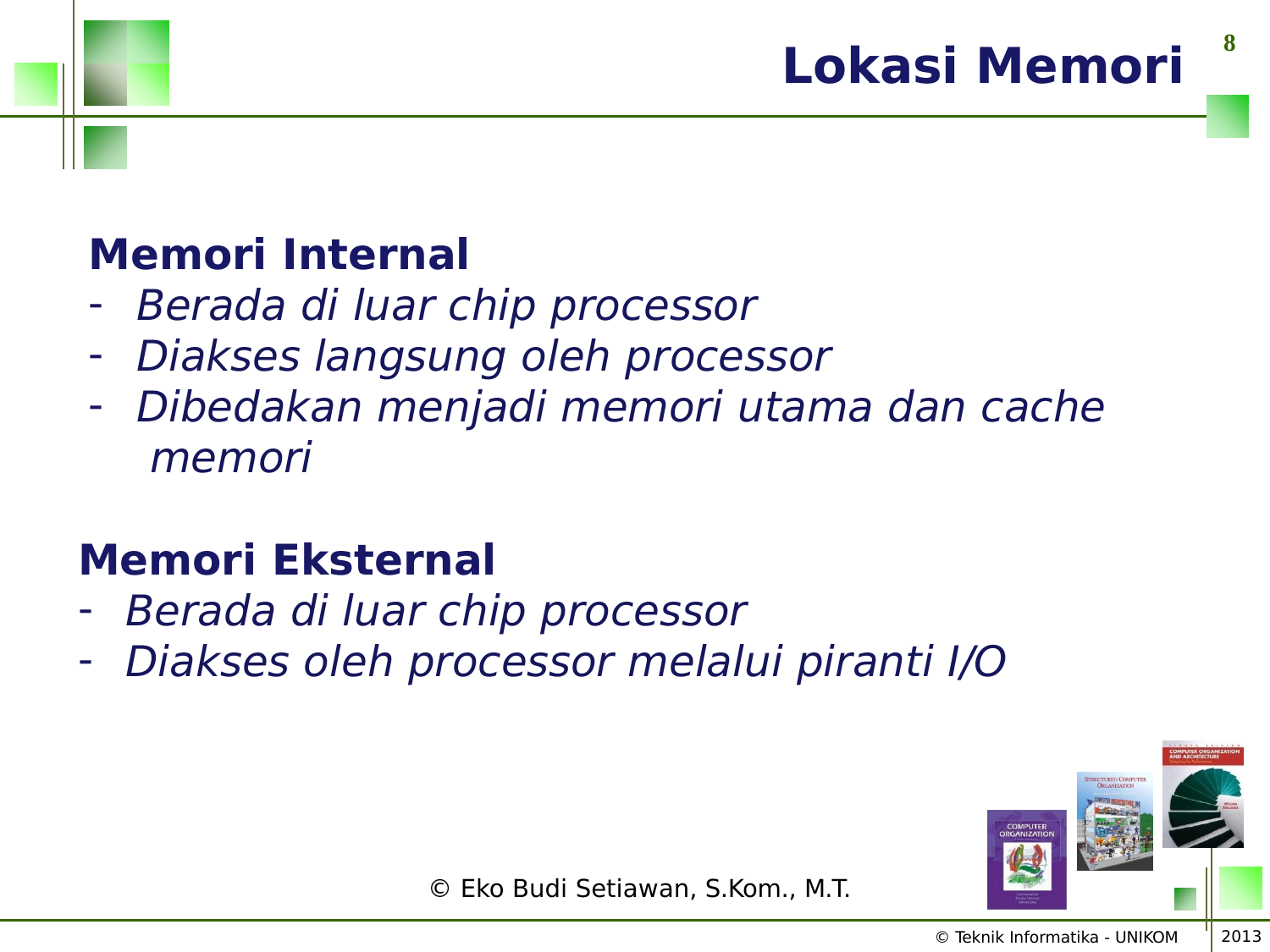

8
# Lokasi Memori
Memori Internal
Berada di luar chip processor
Diakses langsung oleh processor
Dibedakan menjadi memori utama dan cache  memori

Memori Eksternal
Berada di luar chip processor
Diakses oleh processor melalui piranti I/O
© Eko Budi Setiawan, S.Kom., M.T.
2013
© Teknik Informatika - UNIKOM